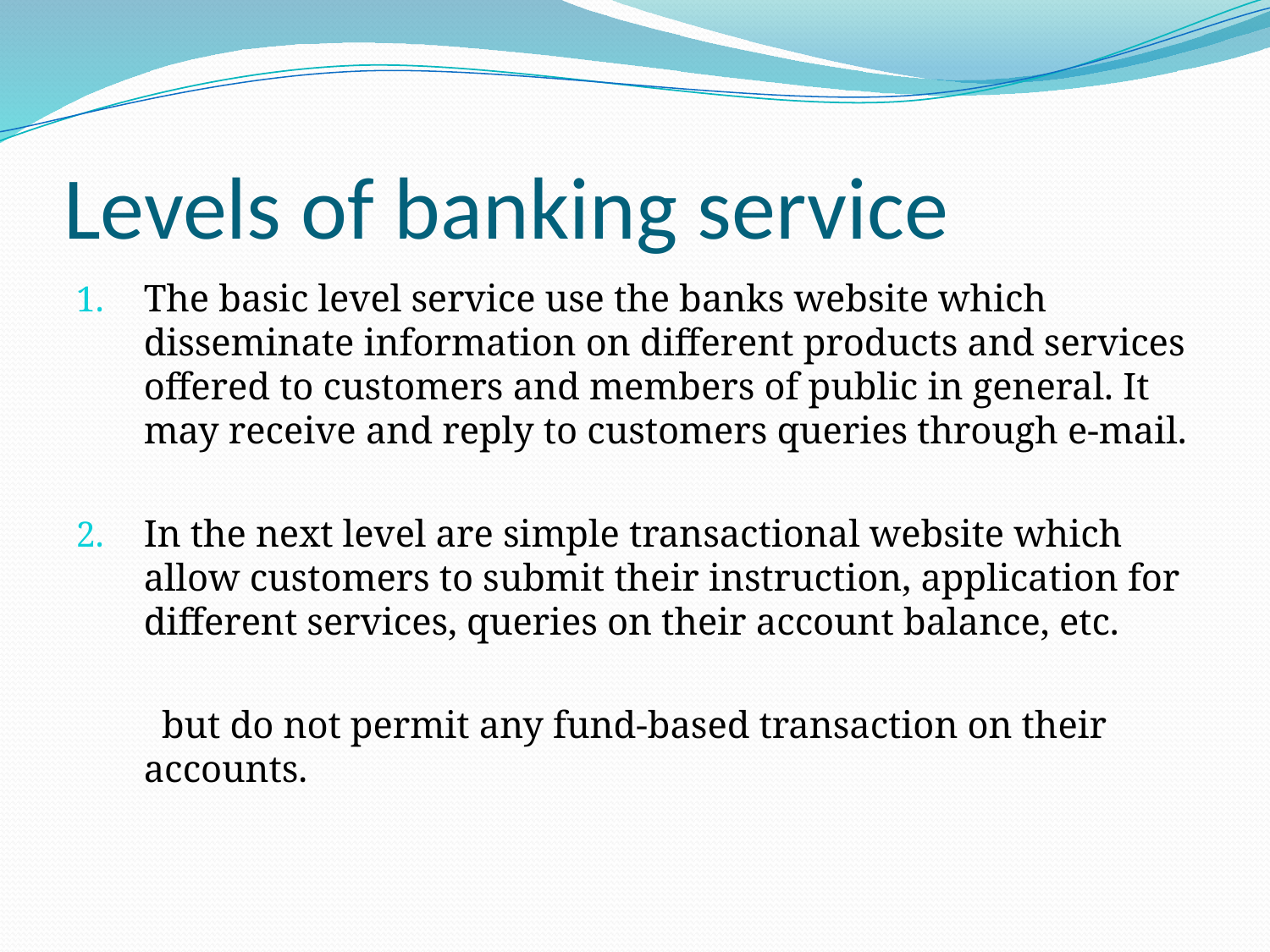

# Levels of banking service
The basic level service use the banks website which disseminate information on different products and services offered to customers and members of public in general. It may receive and reply to customers queries through e-mail.

In the next level are simple transactional website which allow customers to submit their instruction, application for different services, queries on their account balance, etc.

         but do not permit any fund-based transaction on their accounts.